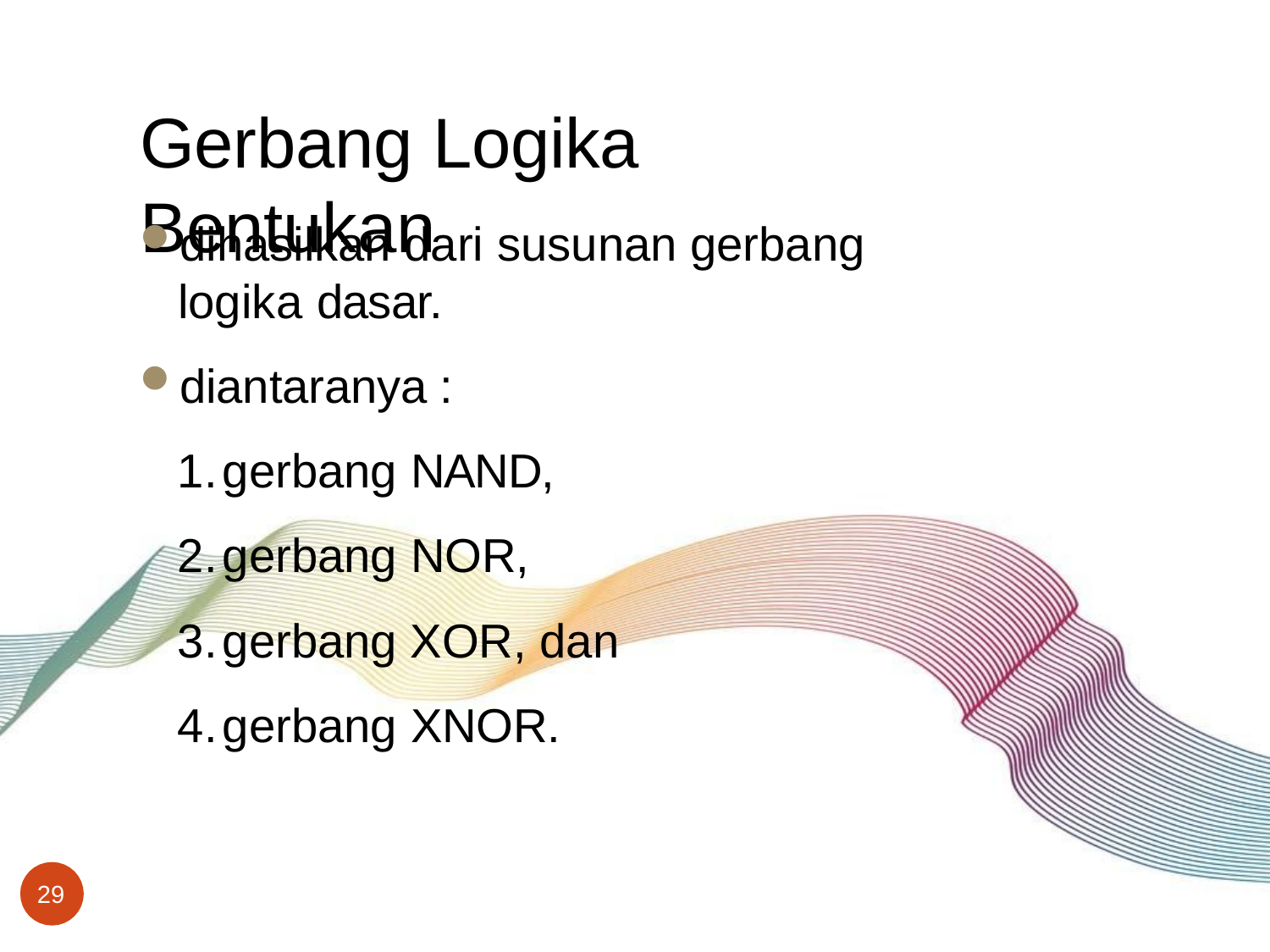

# Gerbang Logika Bentukan
dihasilkan dari susunan gerbang logika dasar.
diantaranya :
gerbang NAND,
gerbang NOR,
gerbang XOR, dan
gerbang XNOR.

29